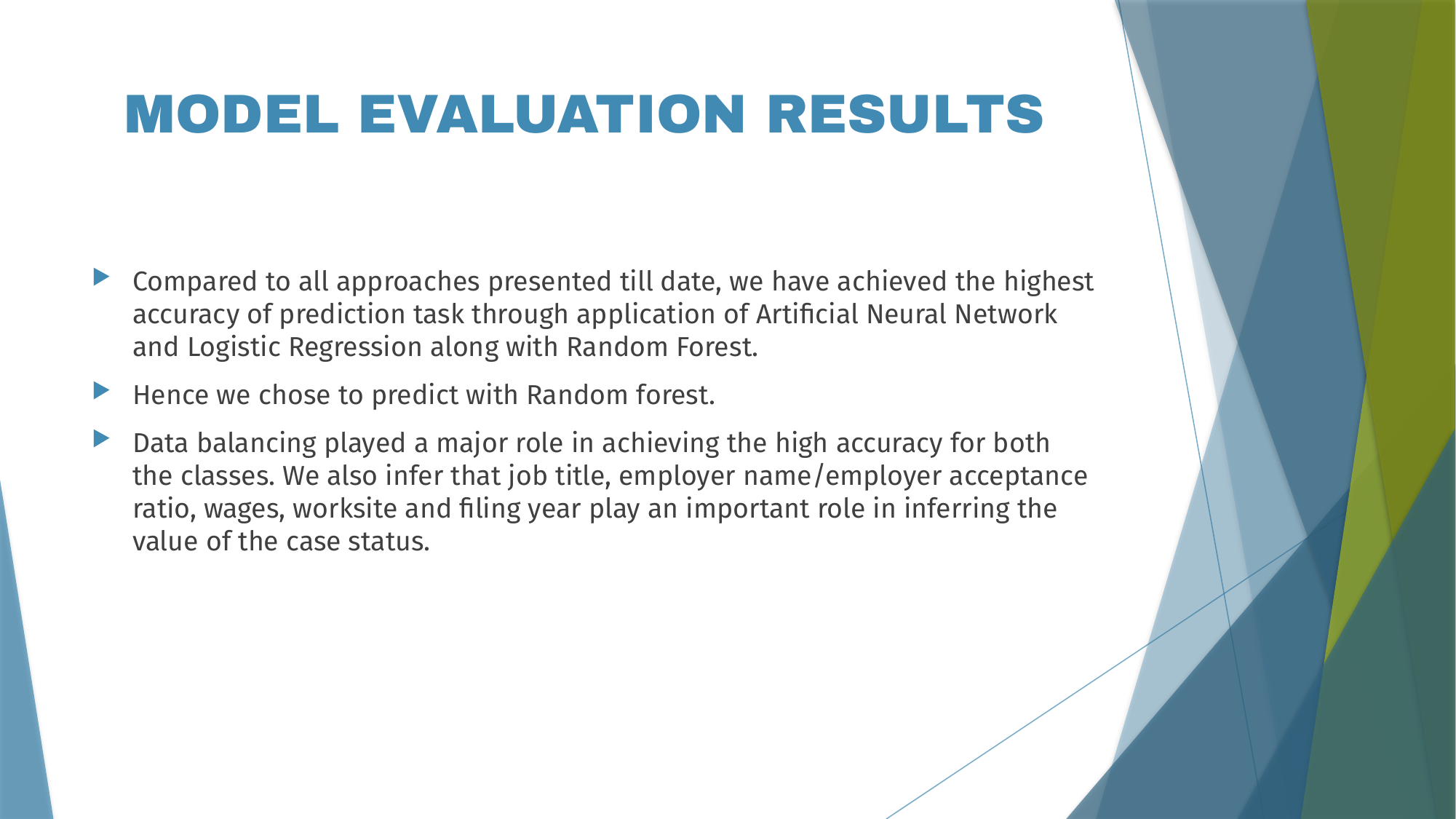

# MODEL EVALUATION RESULTS
Compared to all approaches presented till date, we have achieved the highest accuracy of prediction task through application of Artificial Neural Network and Logistic Regression along with Random Forest.
Hence we chose to predict with Random forest.
Data balancing played a major role in achieving the high accuracy for both the classes. We also infer that job title, employer name/employer acceptance ratio, wages, worksite and filing year play an important role in inferring the value of the case status.